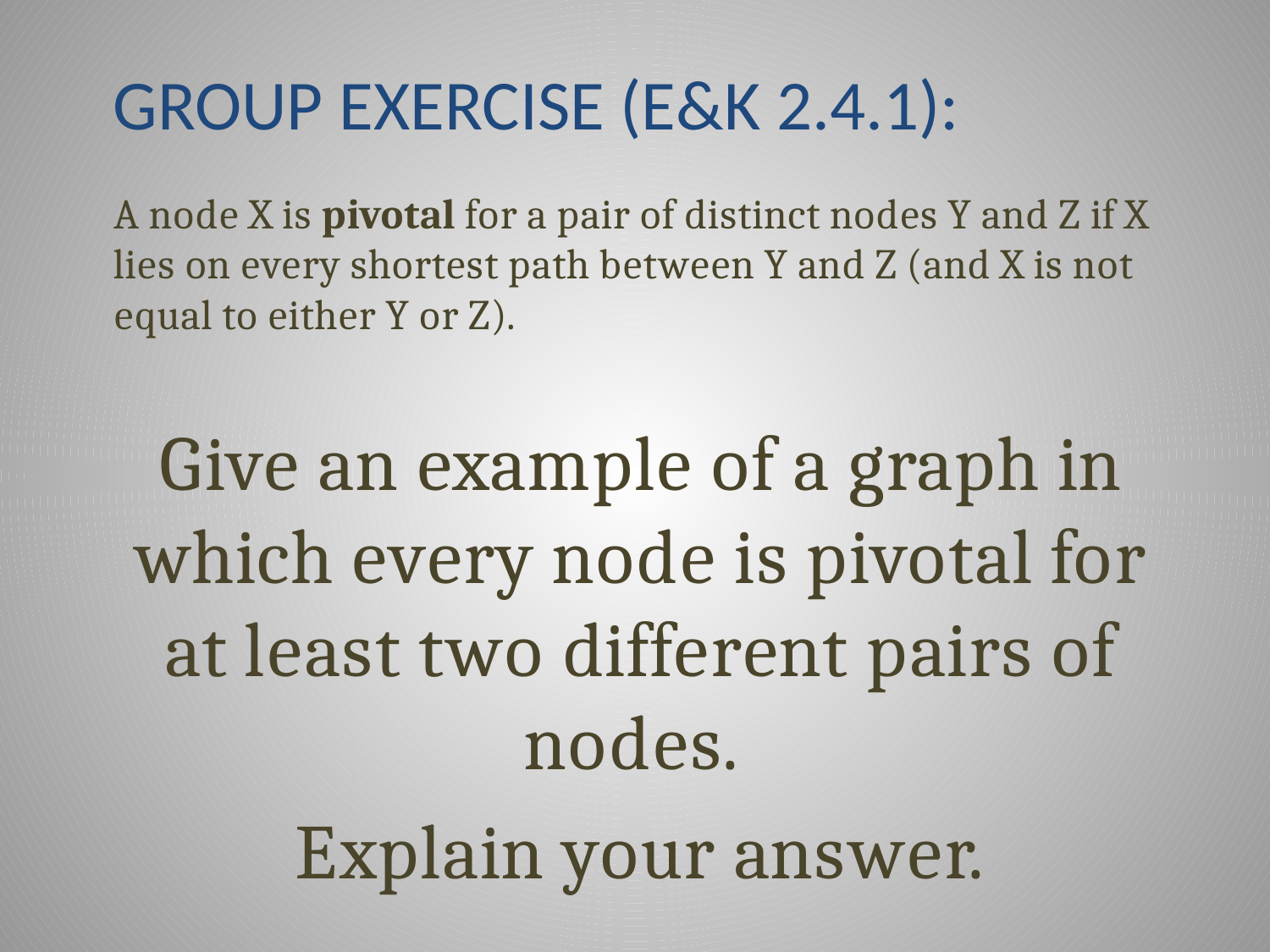

# Group Exercise (E&K 2.4.1):
A node X is pivotal for a pair of distinct nodes Y and Z if X lies on every shortest path between Y and Z (and X is not equal to either Y or Z).

Give an example of a graph in which every node is pivotal for at least two different pairs of nodes.
Explain your answer.